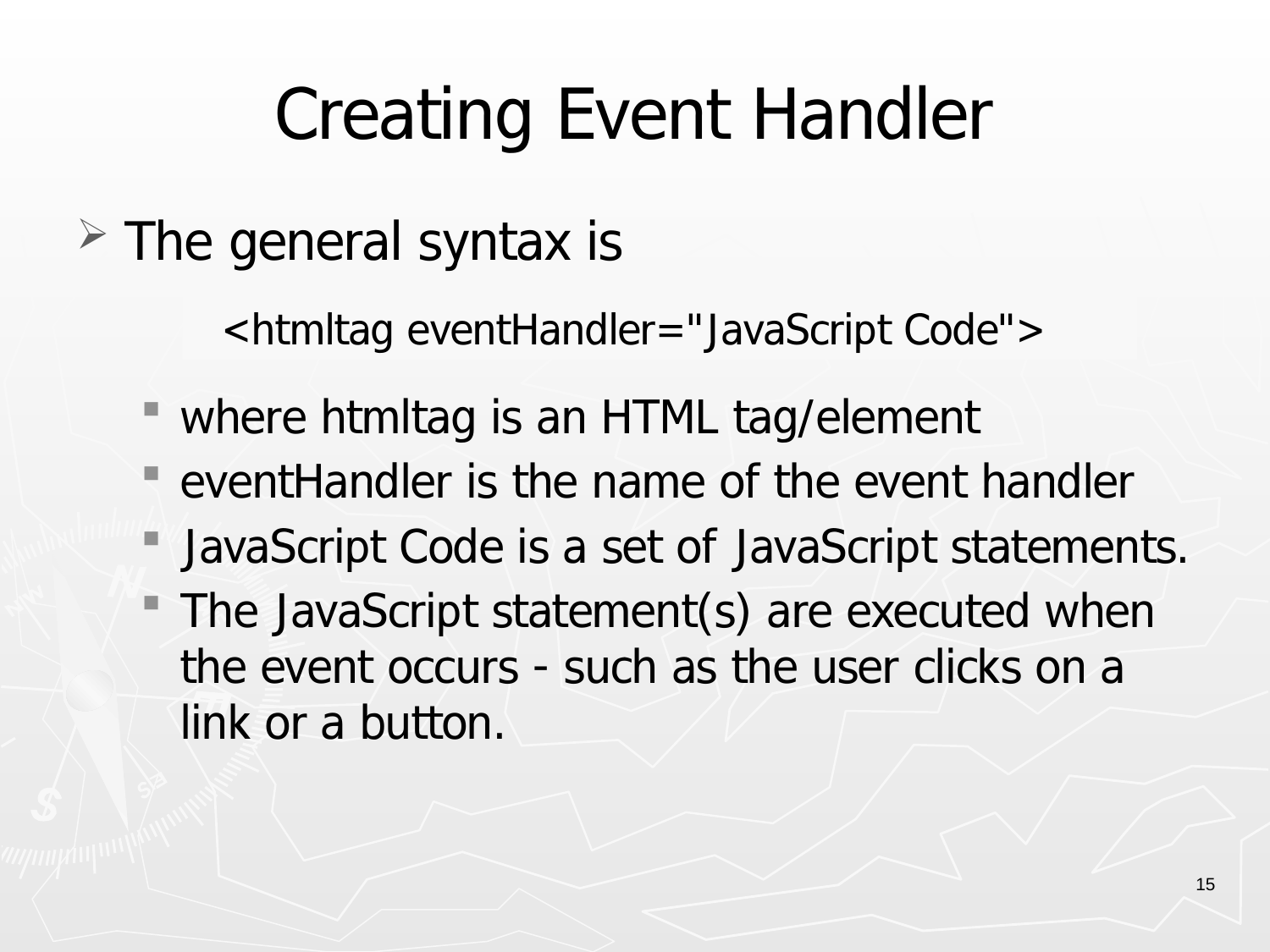

# Creating Event Handler
The general syntax is

where htmltag is an HTML tag/element
eventHandler is the name of the event handler
JavaScript Code is a set of JavaScript statements.
The JavaScript statement(s) are executed when the event occurs - such as the user clicks on a link or a button.
  <htmltag eventHandler="JavaScript Code">
15